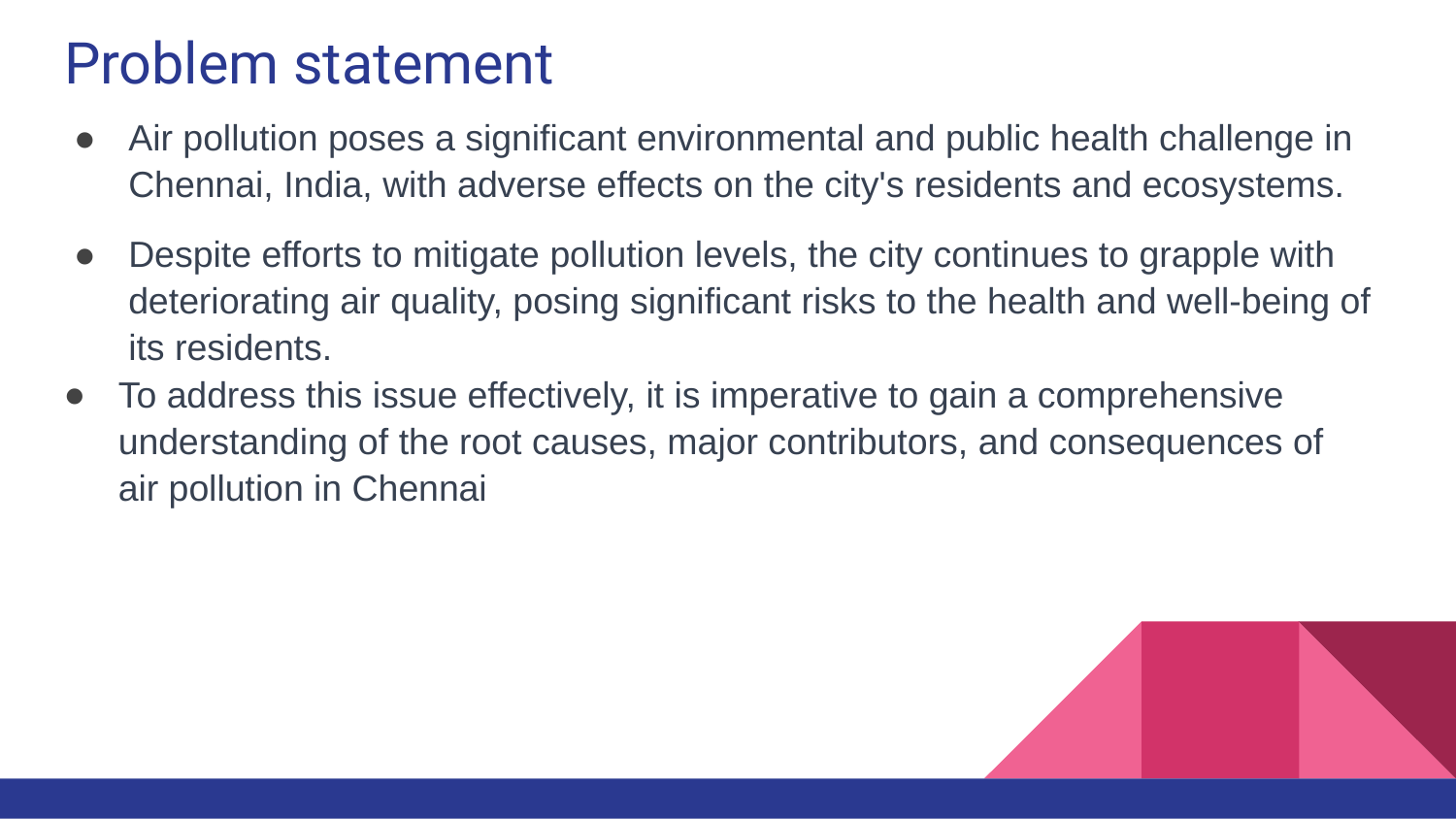

# Problem statement
Air pollution poses a significant environmental and public health challenge in Chennai, India, with adverse effects on the city's residents and ecosystems.
Despite efforts to mitigate pollution levels, the city continues to grapple with deteriorating air quality, posing significant risks to the health and well-being of its residents.
To address this issue effectively, it is imperative to gain a comprehensive understanding of the root causes, major contributors, and consequences of air pollution in Chennai